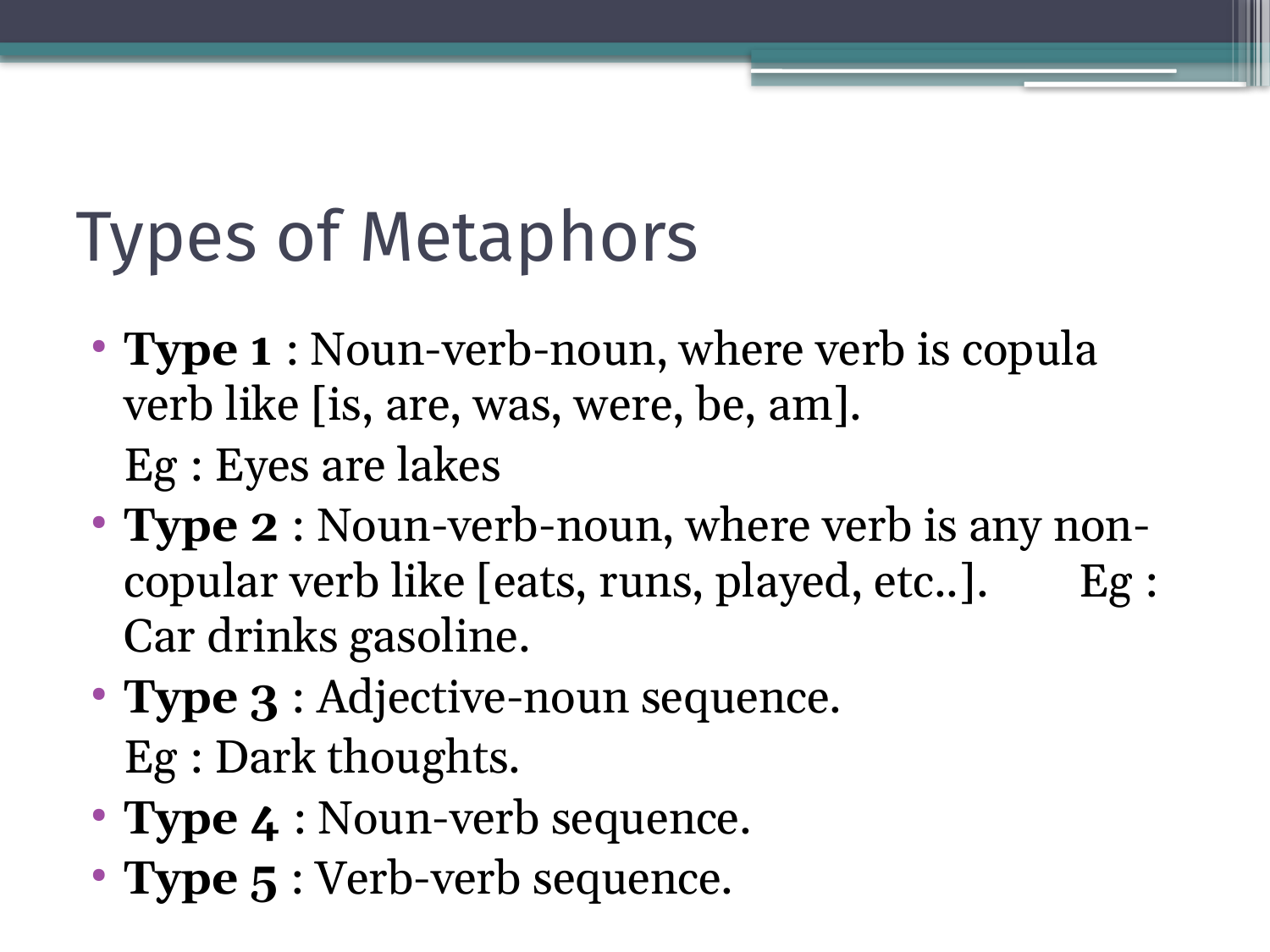

# Types of Metaphors
Type 1 : Noun-verb-noun, where verb is copula verb like [is, are, was, were, be, am].
		Eg : Eyes are lakes
Type 2 : Noun-verb-noun, where verb is any non-copular verb like [eats, runs, played, etc..]. 	Eg : Car drinks gasoline.
Type 3 : Adjective-noun sequence.
		Eg : Dark thoughts.
Type 4 : Noun-verb sequence.
Type 5 : Verb-verb sequence.